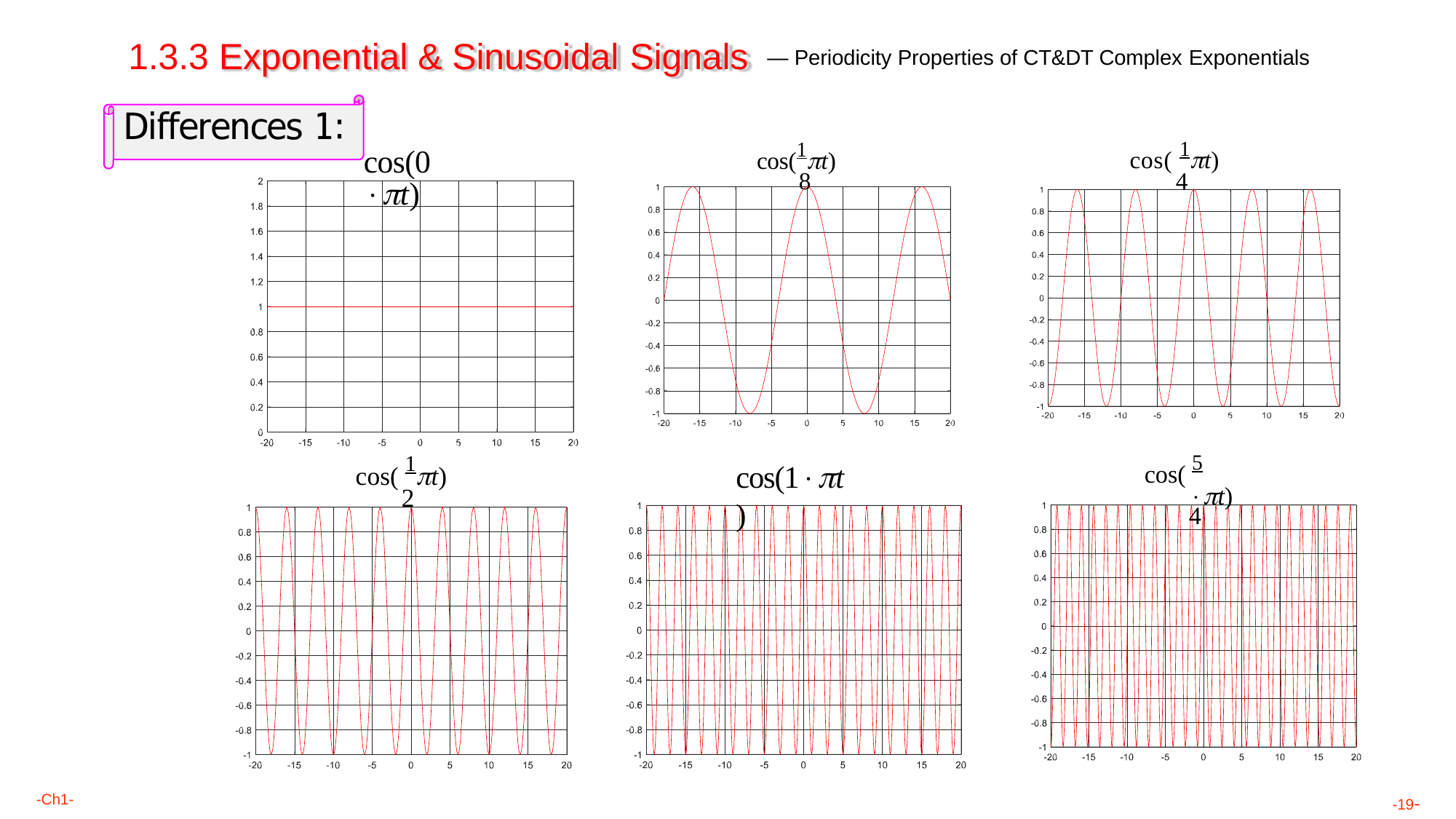

# 1.3.3 Exponential & Sinusoidal Signals
— Periodicity Properties of CT&DT Complex Exponentials
Differences 1:
cos(0 ⋅πt)
cos( 1πt)  4
cos(1πt)  8

cos( 5 ⋅πt)  4
cos( 1πt)  2
cos(1⋅πt)

-Ch1-
-19-